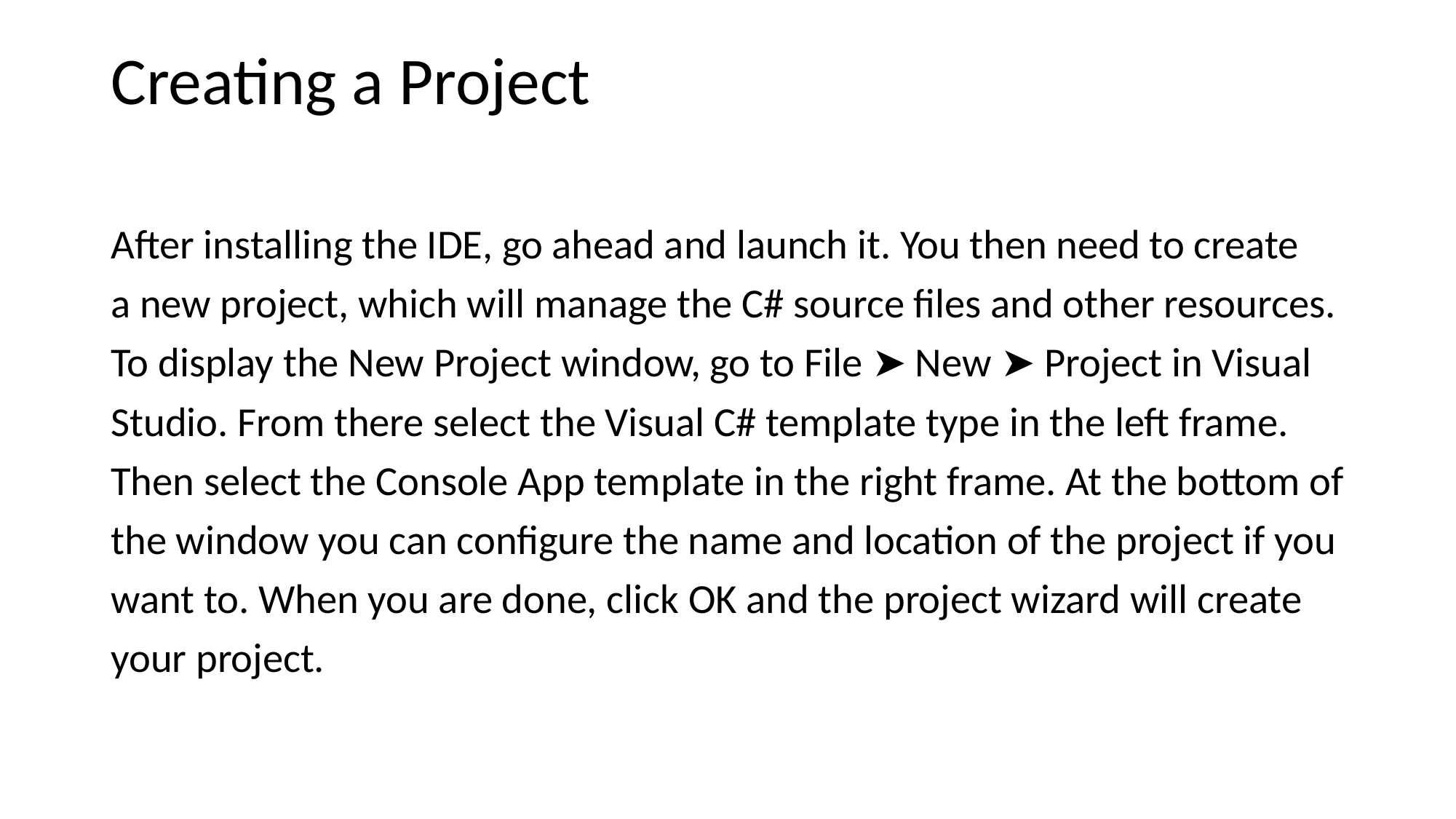

# Creating a Project
After installing the IDE, go ahead and launch it. You then need to create
a new project, which will manage the C# source files and other resources.
To display the New Project window, go to File ➤ New ➤ Project in Visual
Studio. From there select the Visual C# template type in the left frame.
Then select the Console App template in the right frame. At the bottom of
the window you can configure the name and location of the project if you
want to. When you are done, click OK and the project wizard will create
your project.